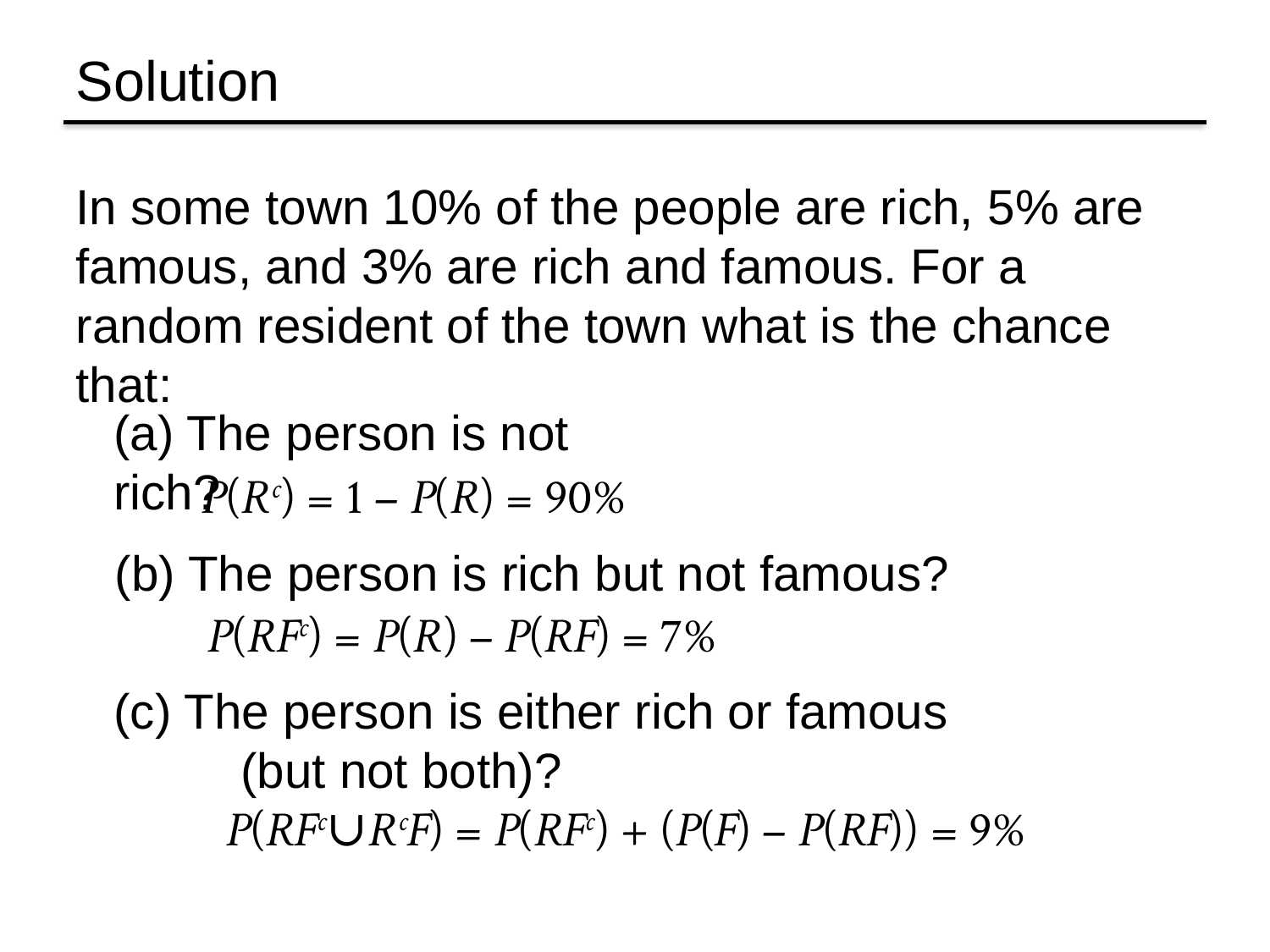

# Solution
In some town 10% of the people are rich, 5% are famous, and 3% are rich and famous. For a random resident of the town what is the chance that:
(a) The person is not rich?
P(Rc) = 1 – P(R) = 90%
(b) The person is rich but not famous?
P(RFc) = P(R) – P(RF) = 7%
(c) The person is either rich or famous
	(but not both)?
P(RFc∪RcF) = P(RFc) + (P(F) – P(RF)) = 9%